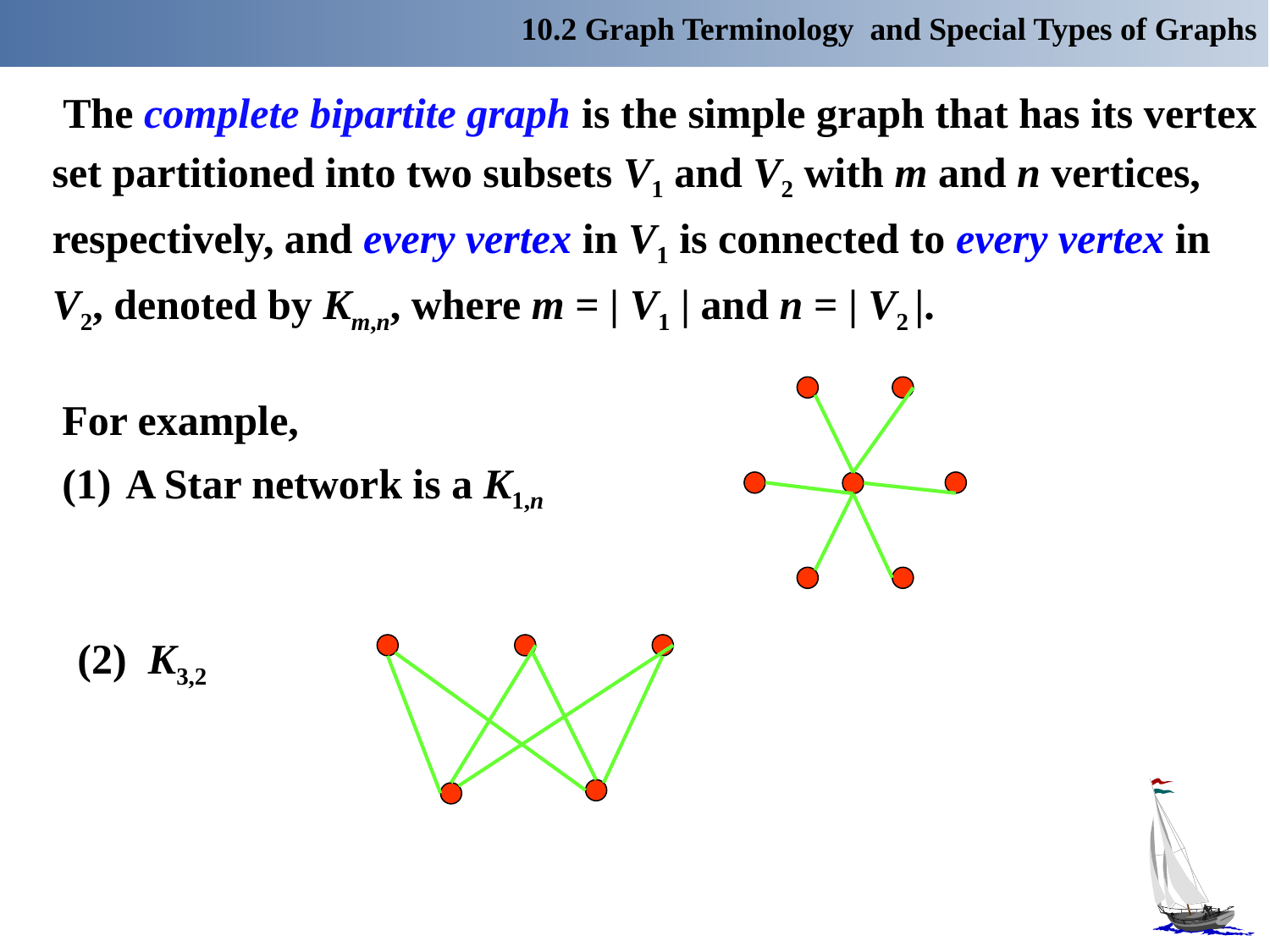

10.2 Graph Terminology  and Special Types of Graphs
 The complete bipartite graph is the simple graph that has its vertex
set partitioned into two subsets V1 and V2 with m and n vertices,
respectively, and every vertex in V1 is connected to every vertex in
V2, denoted by Km,n, where m = | V1 | and n = | V2 |.

For example,
A Star network is a K1,n

(2)  K3,2

26